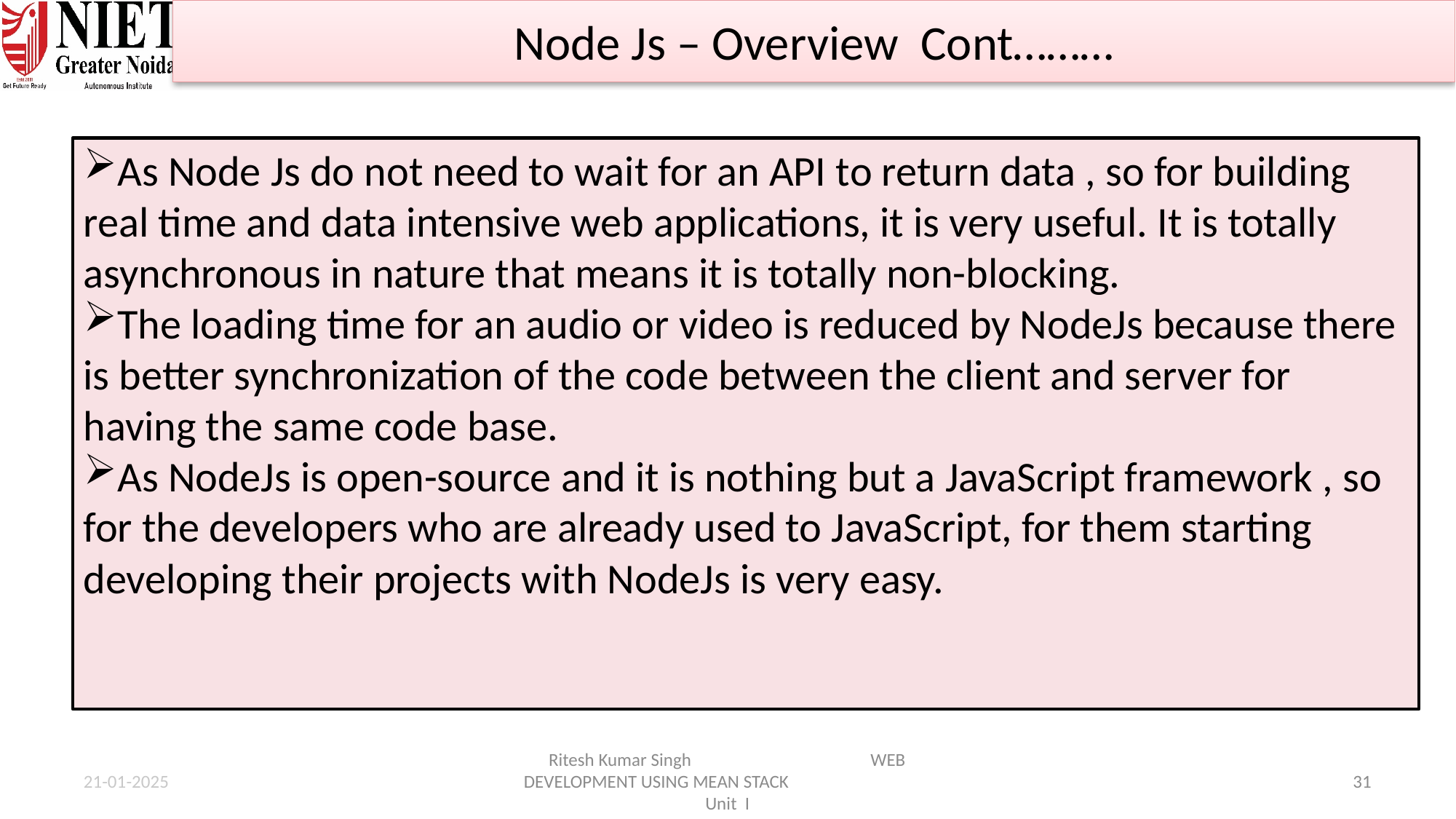

Node Js – Overview  Cont………
As Node Js do not need to wait for an API to return data , so for building real time and data intensive web applications, it is very useful. It is totally asynchronous in nature that means it is totally non-blocking.
The loading time for an audio or video is reduced by NodeJs because there is better synchronization of the code between the client and server for having the same code base.
As NodeJs is open-source and it is nothing but a JavaScript framework , so for the developers who are already used to JavaScript, for them starting developing their projects with NodeJs is very easy.

21-01-2025
Ritesh Kumar Singh                                           WEB DEVELOPMENT USING MEAN STACK                                   Unit  I
31